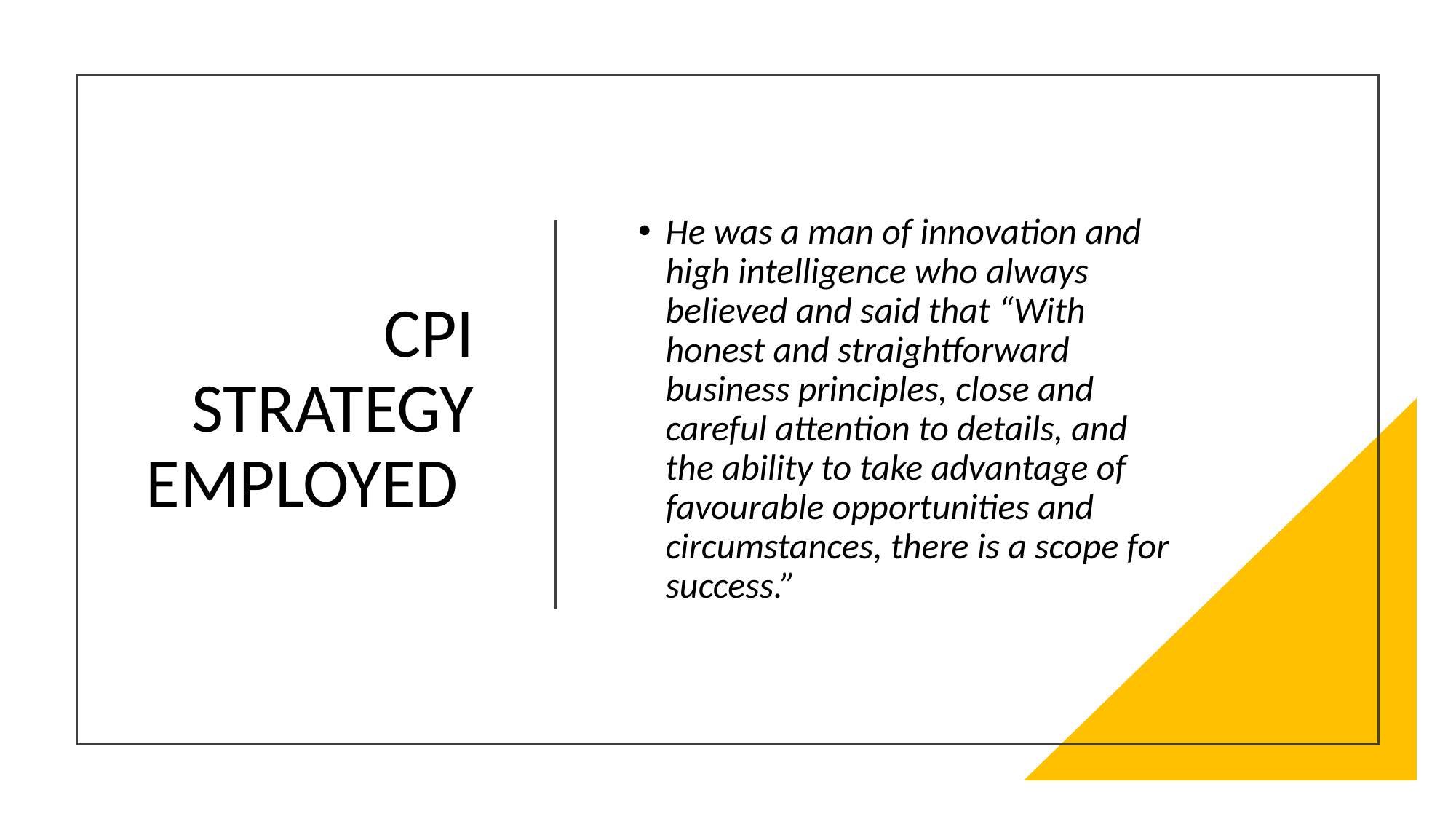

# CPI STRATEGY EMPLOYED
He was a man of innovation and high intelligence who always believed and said that “With honest and straightforward business principles, close and careful attention to details, and the ability to take advantage of favourable opportunities and circumstances, there is a scope for success.”